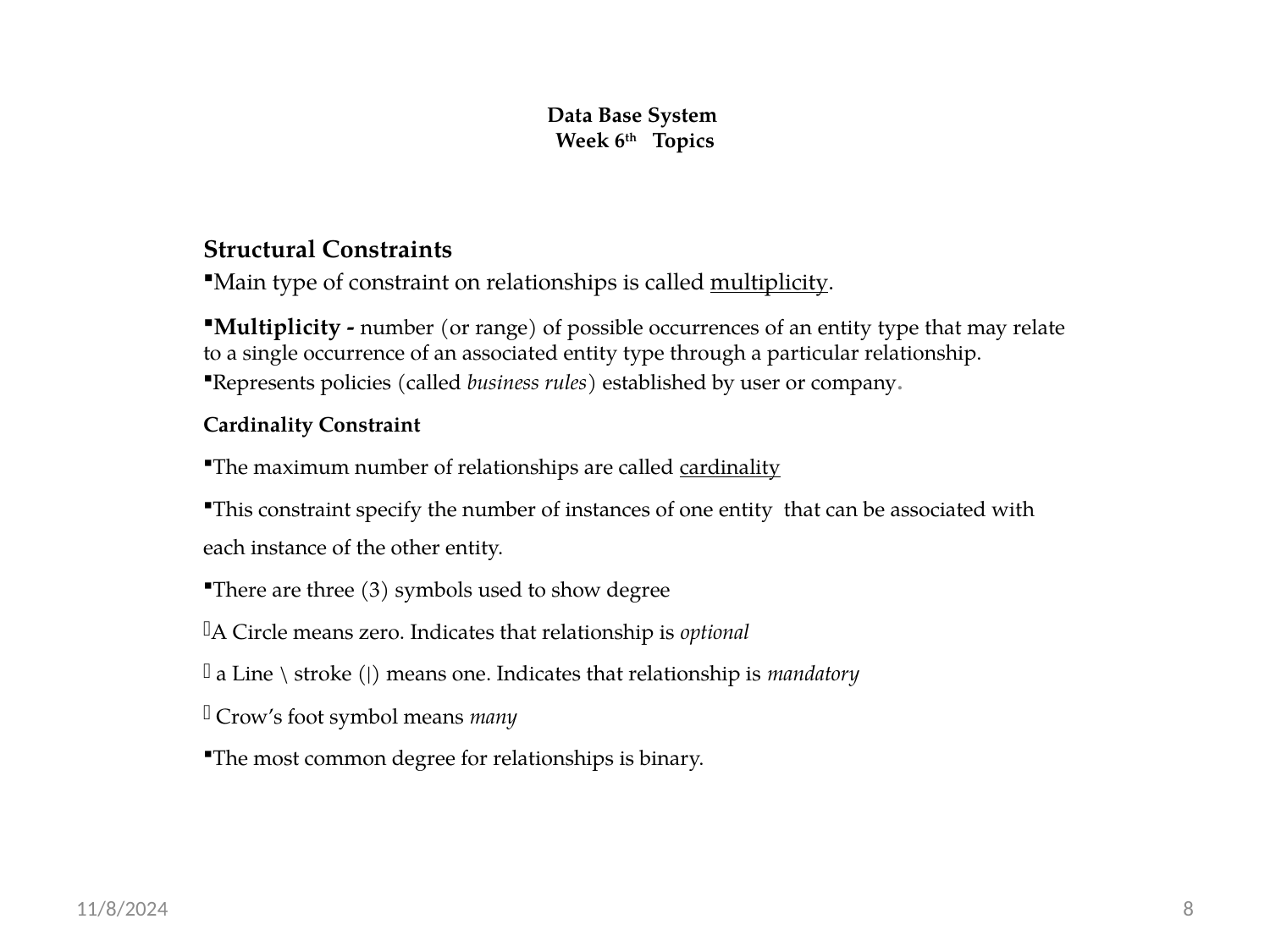

# Data Base System Week 6th   Topics
Structural Constraints
Main type of constraint on relationships is called multiplicity.

Multiplicity - number (or range) of possible occurrences of an entity type that may relate to a single occurrence of an associated entity type through a particular relationship.
Represents policies (called business rules) established by user or company.
Cardinality Constraint
The maximum number of relationships are called cardinality
This constraint specify the number of instances of one entity  that can be associated with each instance of the other entity.
There are three (3) symbols used to show degree
A Circle means zero. Indicates that relationship is optional
 a Line \ stroke (|) means one. Indicates that relationship is mandatory
 Crow’s foot symbol means many
The most common degree for relationships is binary.

11/8/2024
8